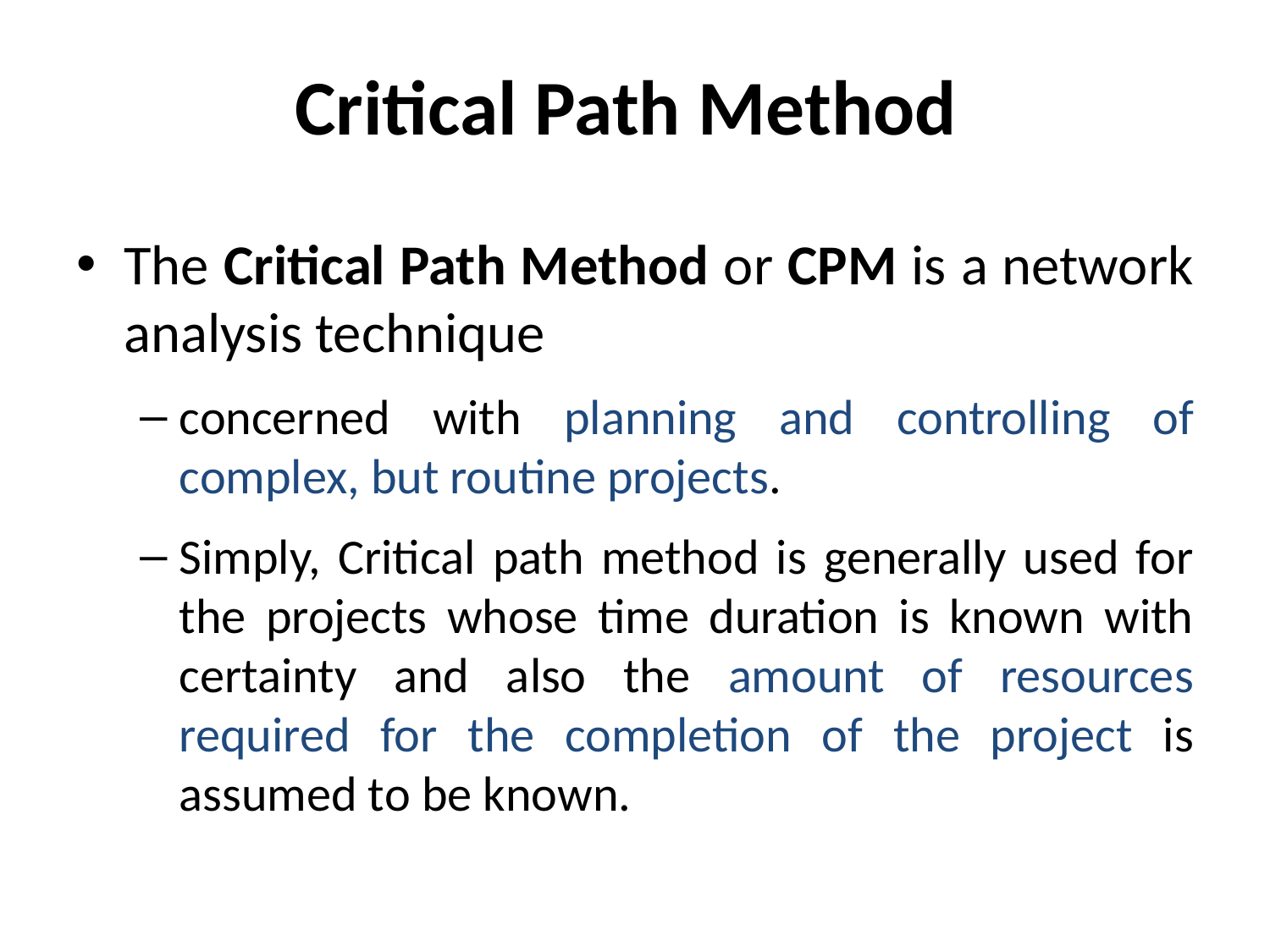

# Critical Path Method
The Critical Path Method or CPM is a network analysis technique
concerned with planning and controlling of complex, but routine projects.
Simply, Critical path method is generally used for the projects whose time duration is known with certainty and also the amount of resources required for the completion of the project is assumed to be known.